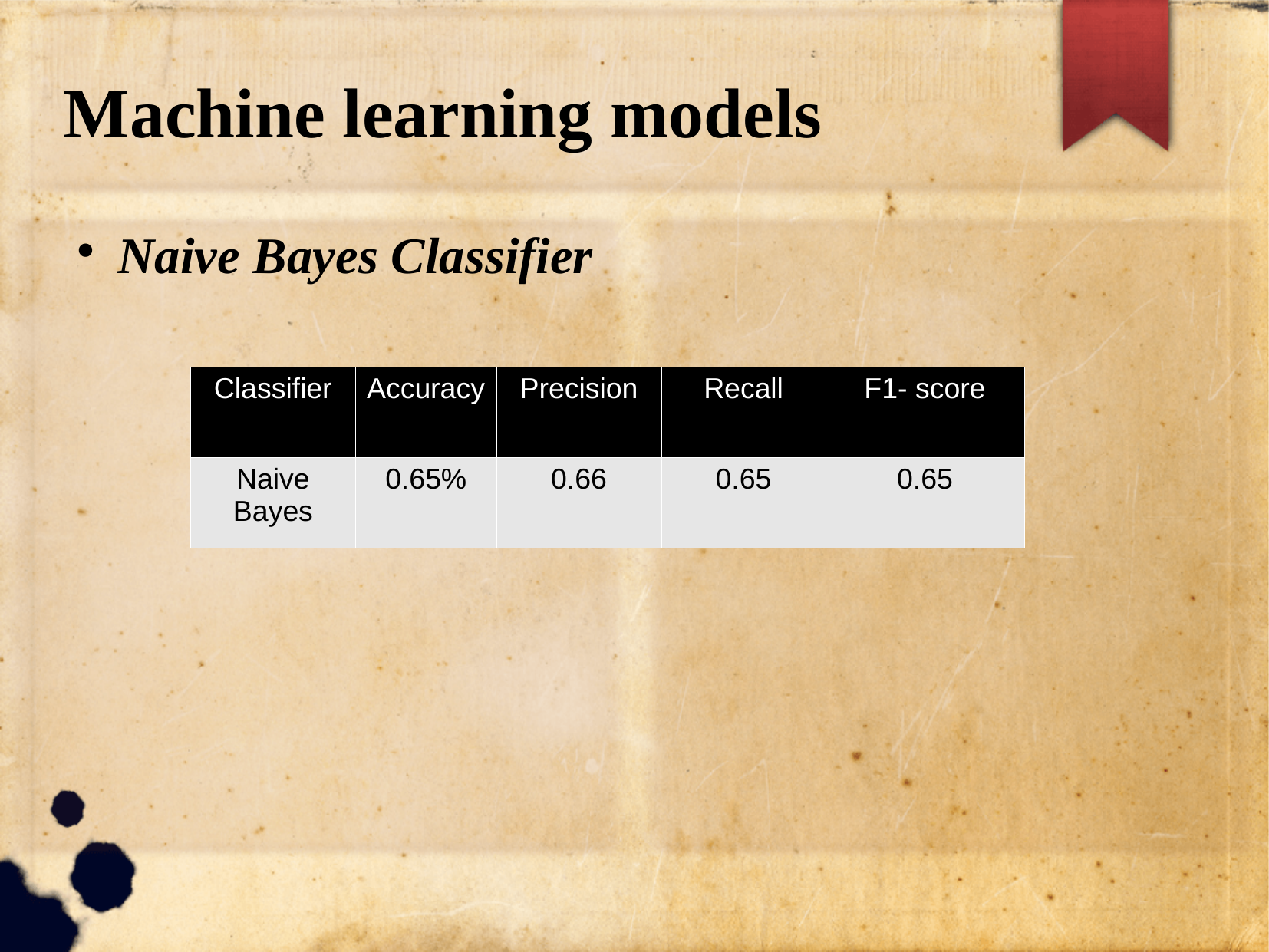

Machine learning models
Naive Bayes Classifier
| Classifier | Accuracy | Precision | Recall | F1- score |
| --- | --- | --- | --- | --- |
| Naive Bayes | 0.65% | 0.66 | 0.65 | 0.65 |